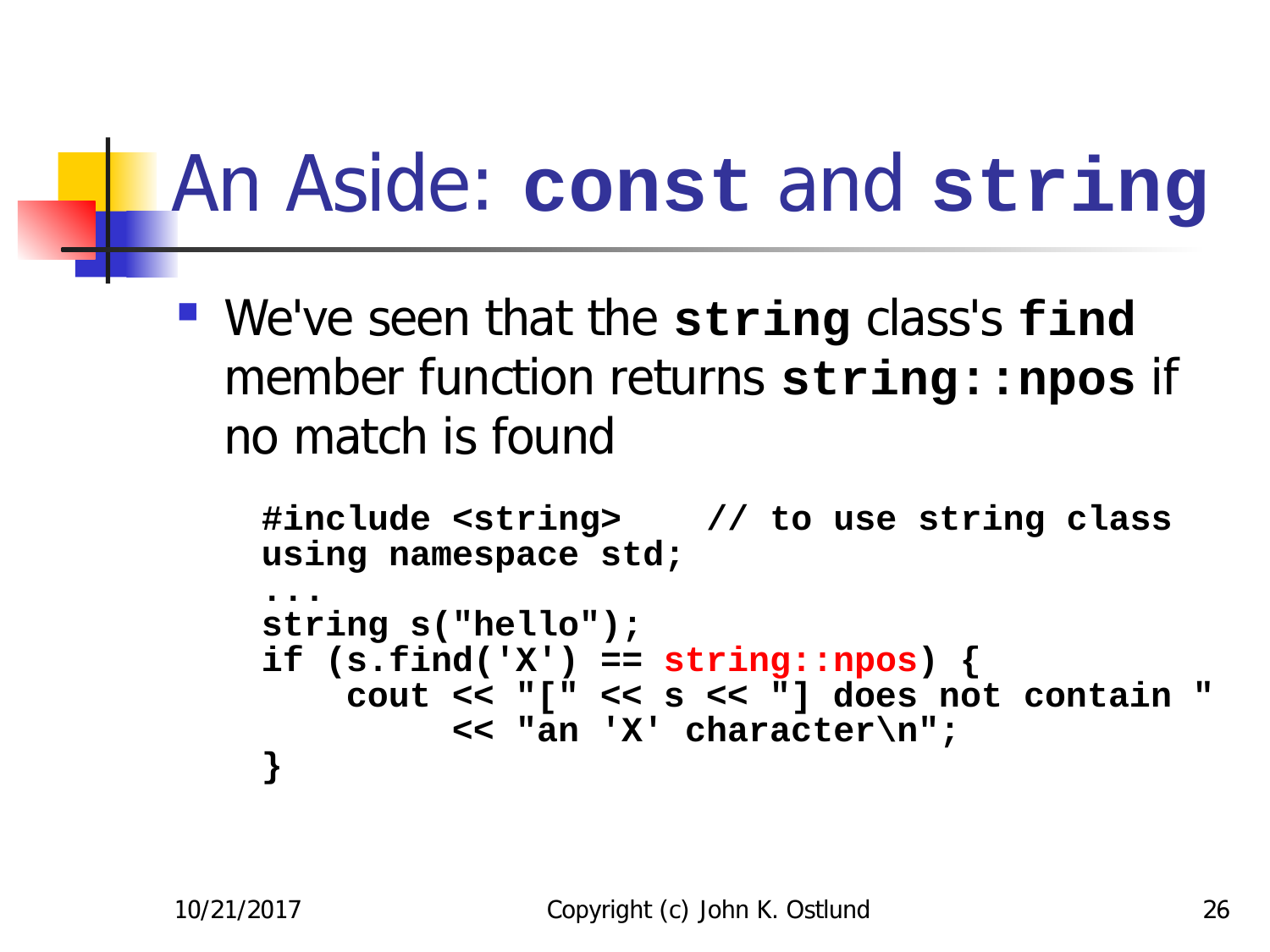

# An Aside: const and string
We've seen that the string class's find member function returns string::npos if no match is found

    #include <string>    // to use string class
    using namespace std;
    ...
    string s("hello");
    if (s.find('X') == string::npos) {
        cout << "[" << s << "] does not contain "
             << "an 'X' character\n";
    }

10/21/2017
Copyright (c) John K. Ostlund
26